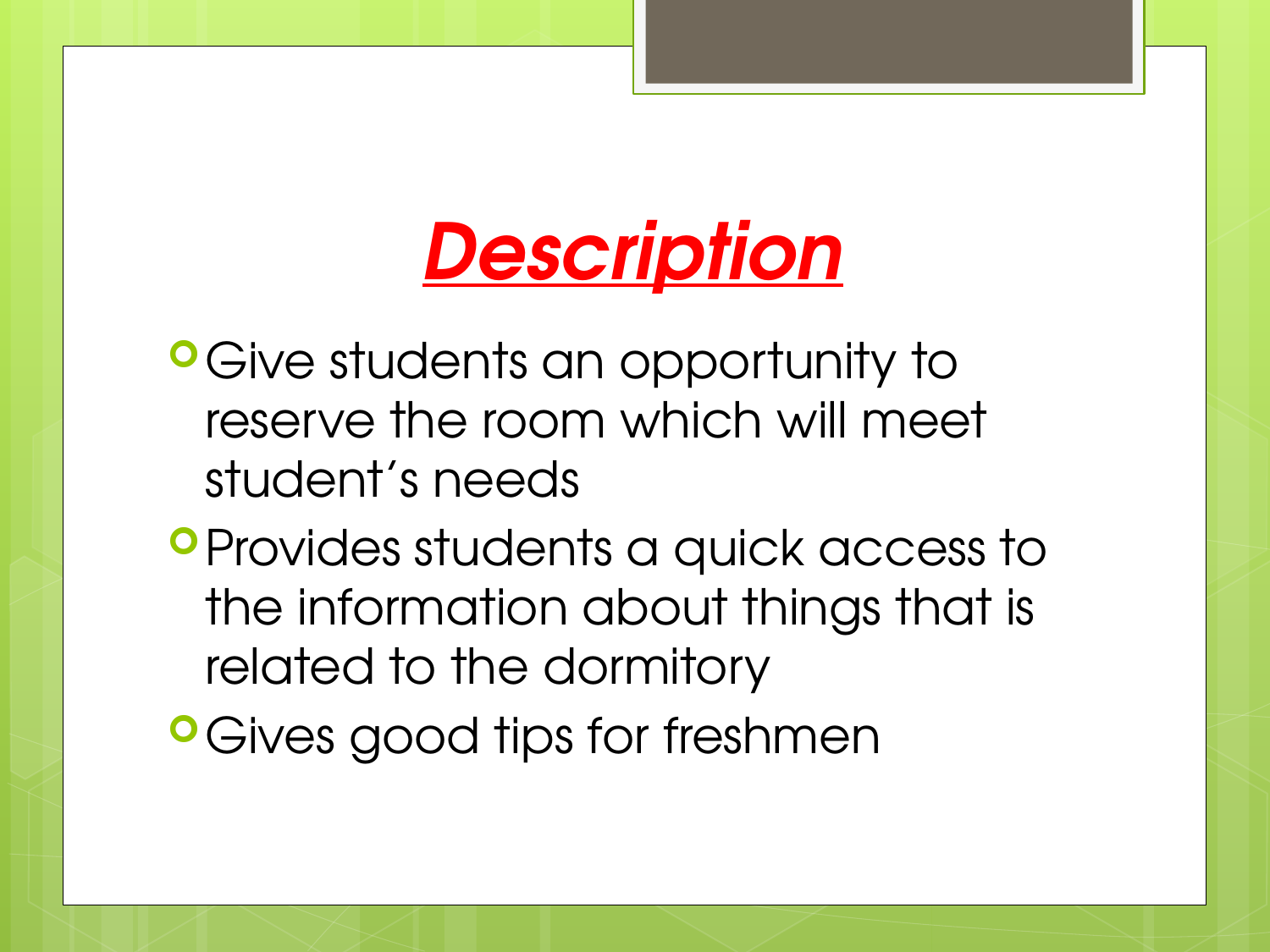

# Description
Give students an opportunity to reserve the room which will meet student’s needs
Provides students a quick access to the information about things that is related to the dormitory
Gives good tips for freshmen